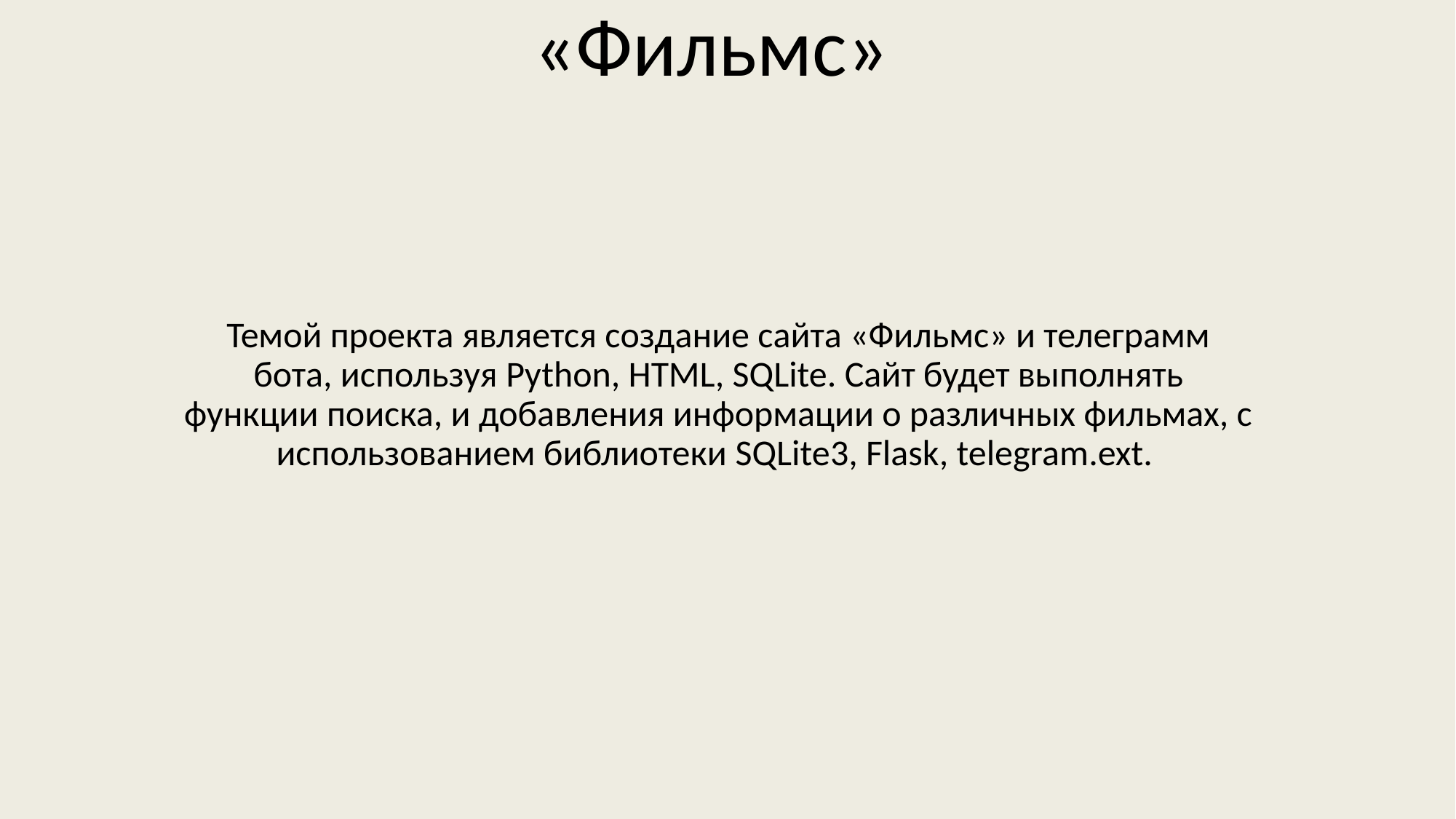

# «Фильмс»
Темой проекта является создание сайта «Фильмс» и телеграмм бота, используя Python, HTML, SQLite. Сайт будет выполнять функции поиска, и добавления информации о различных фильмах, с использованием библиотеки SQLite3, Flask, telegram.ext.